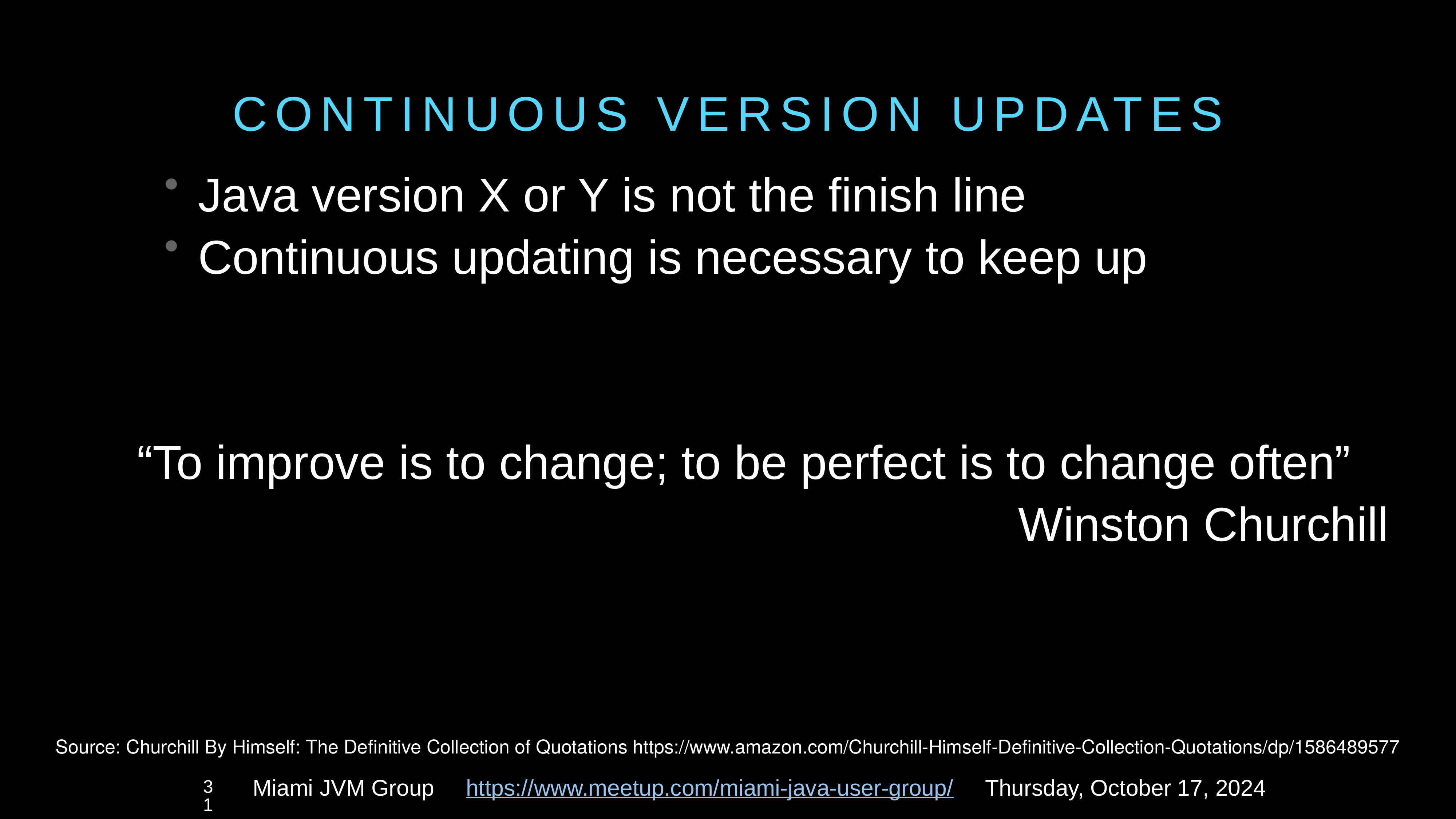

# Continuous VERSION updates
Java version X or Y is not the finish line
Continuous updating is necessary to keep up
“To improve is to change; to be perfect is to change often”
Winston Churchill
Source: Churchill By Himself: The Definitive Collection of Quotations https://www.amazon.com/Churchill-Himself-Definitive-Collection-Quotations/dp/1586489577
Miami JVM Group     https://www.meetup.com/miami-java-user-group/     Thursday, October 17, 2024
31